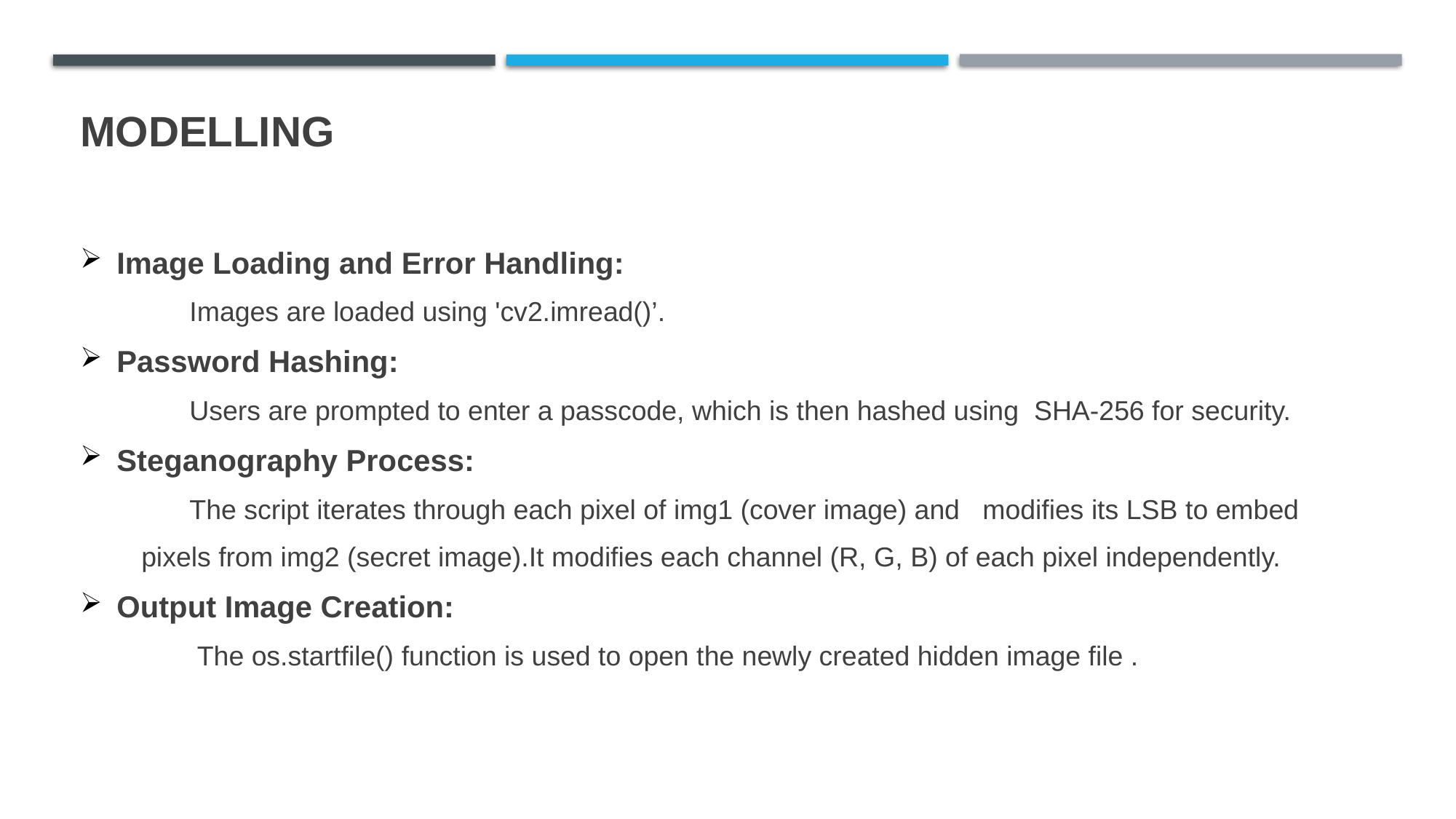

# MODELLING
Image Loading and Error Handling:
	Images are loaded using 'cv2.imread()’.
Password Hashing:
	Users are prompted to enter a passcode, which is then hashed using  SHA-256 for security.
Steganography Process:
  	The script iterates through each pixel of img1 (cover image) and   modifies its LSB to embed
        pixels from img2 (secret image).It modifies each channel (R, G, B) of each pixel independently.
Output Image Creation:
	 The os.startfile() function is used to open the newly created hidden image file .